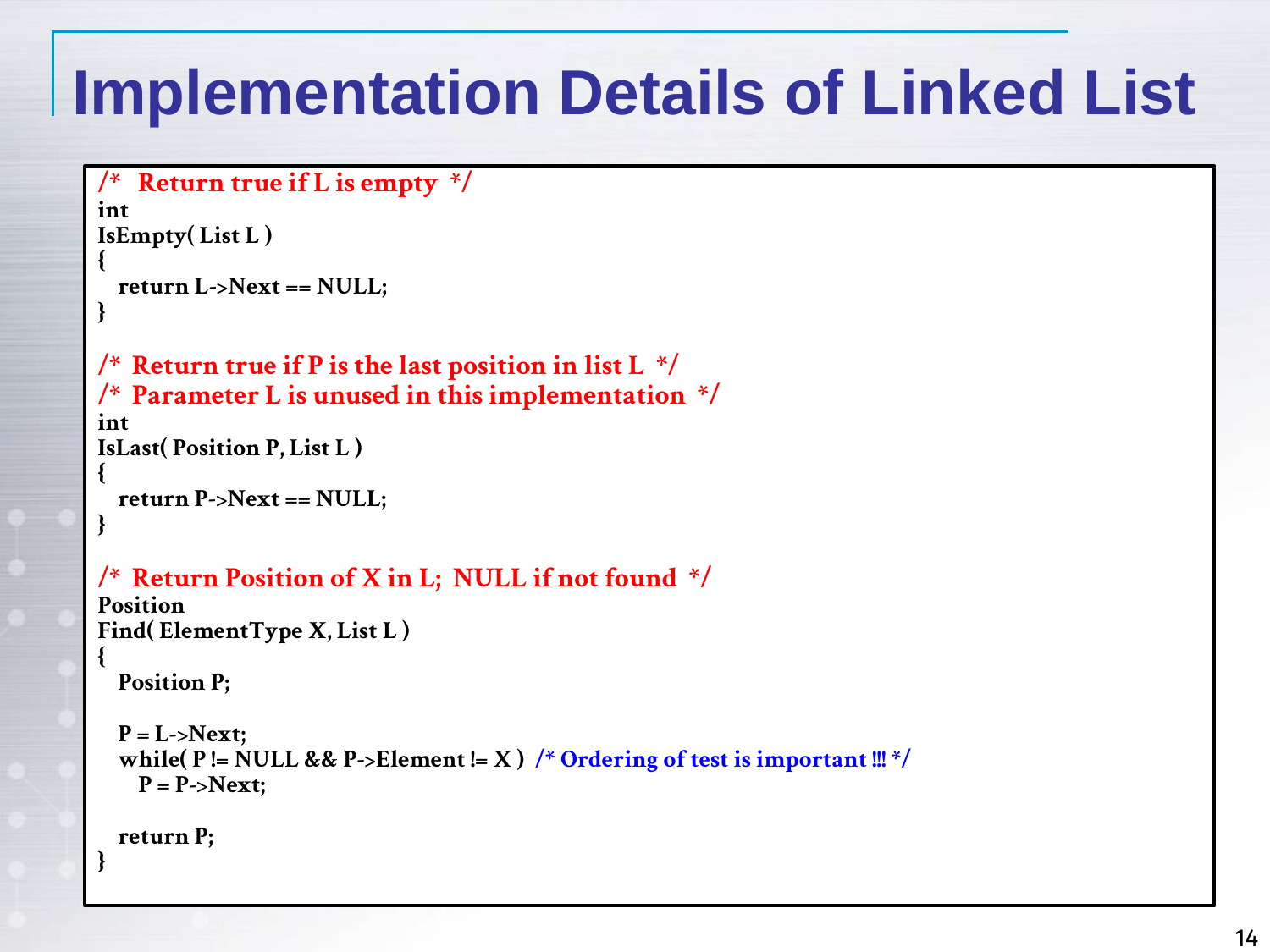

# Implementation Details of Linked List
/*   Return true if L is empty  */
int
IsEmpty( List L )
{
    return L->Next == NULL;
}

/*  Return true if P is the last position in list L  */
/*  Parameter L is unused in this implementation  */
int
IsLast( Position P, List L )
{
    return P->Next == NULL;
}

/*  Return Position of X in L;  NULL if not found  */
Position
Find( ElementType X, List L )
{
    Position P;

    P = L->Next;
    while( P != NULL && P->Element != X )  /* Ordering of test is important !!! */
        P = P->Next;

    return P;
}
14